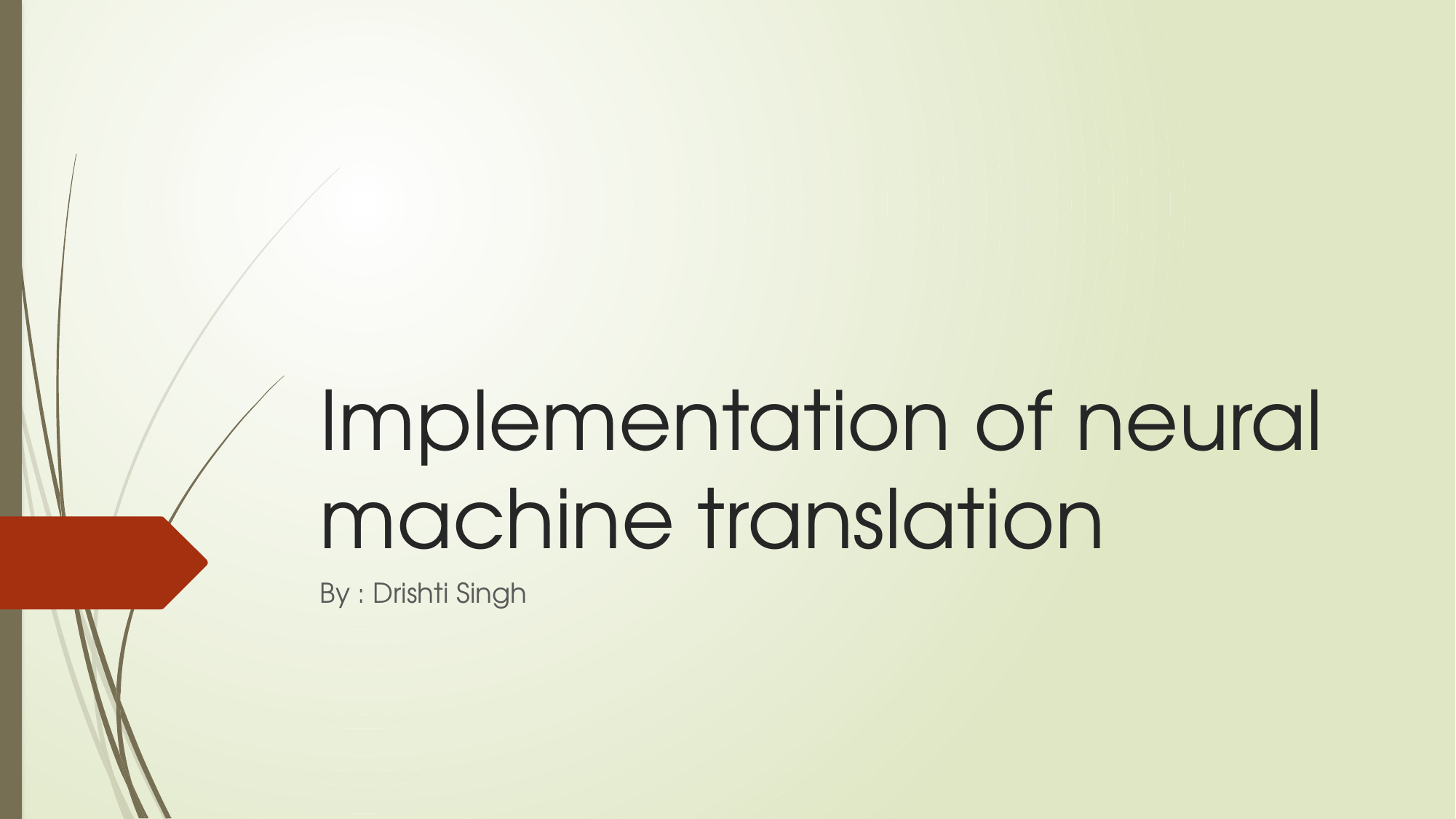

# Implementation of neural machine translation
By : Drishti Singh